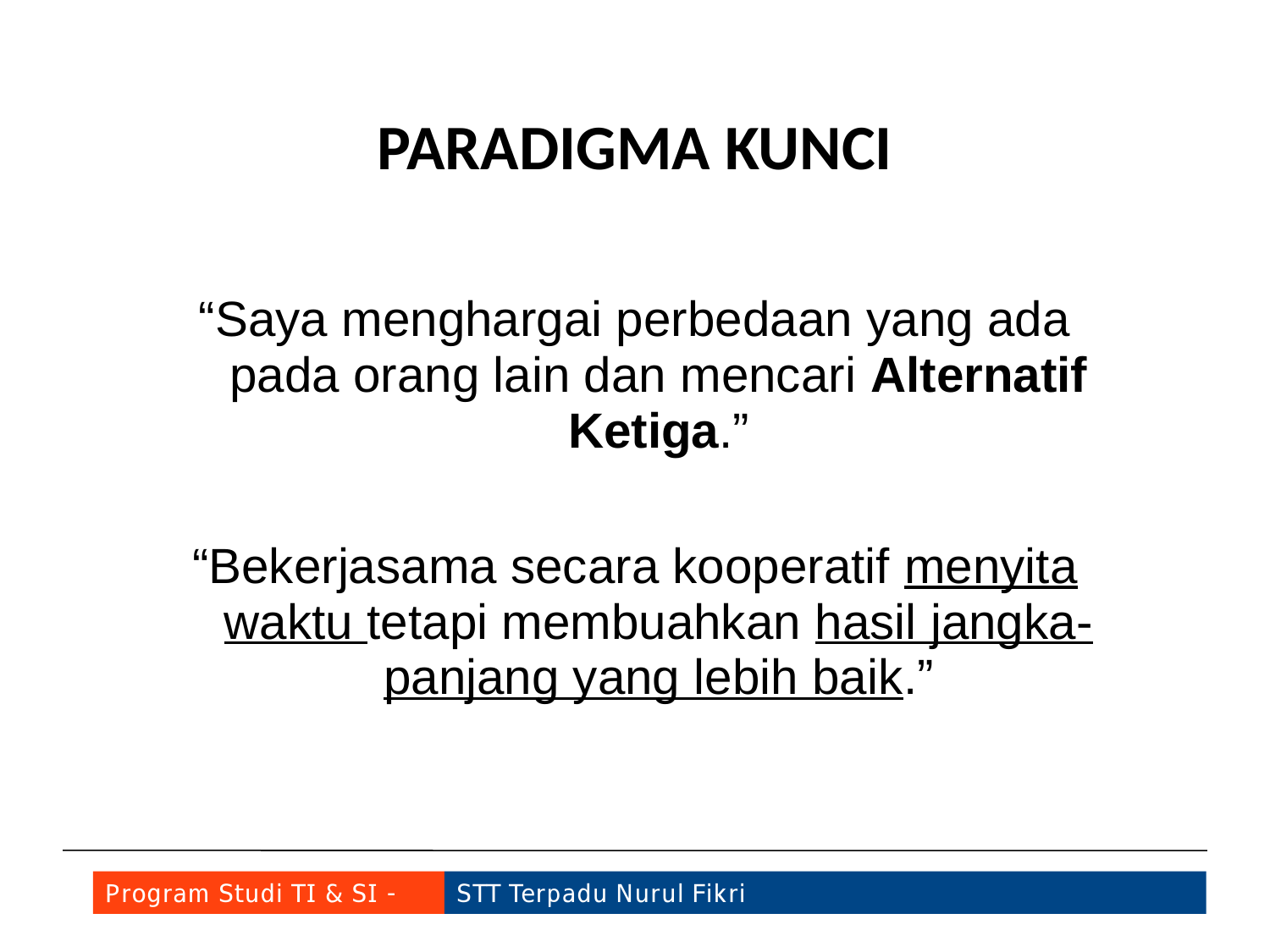

# PARADIGMA KUNCI
“Saya menghargai perbedaan yang ada pada orang lain dan mencari Alternatif Ketiga.”

“Bekerjasama secara kooperatif menyita waktu tetapi membuahkan hasil jangka-panjang yang lebih baik.”